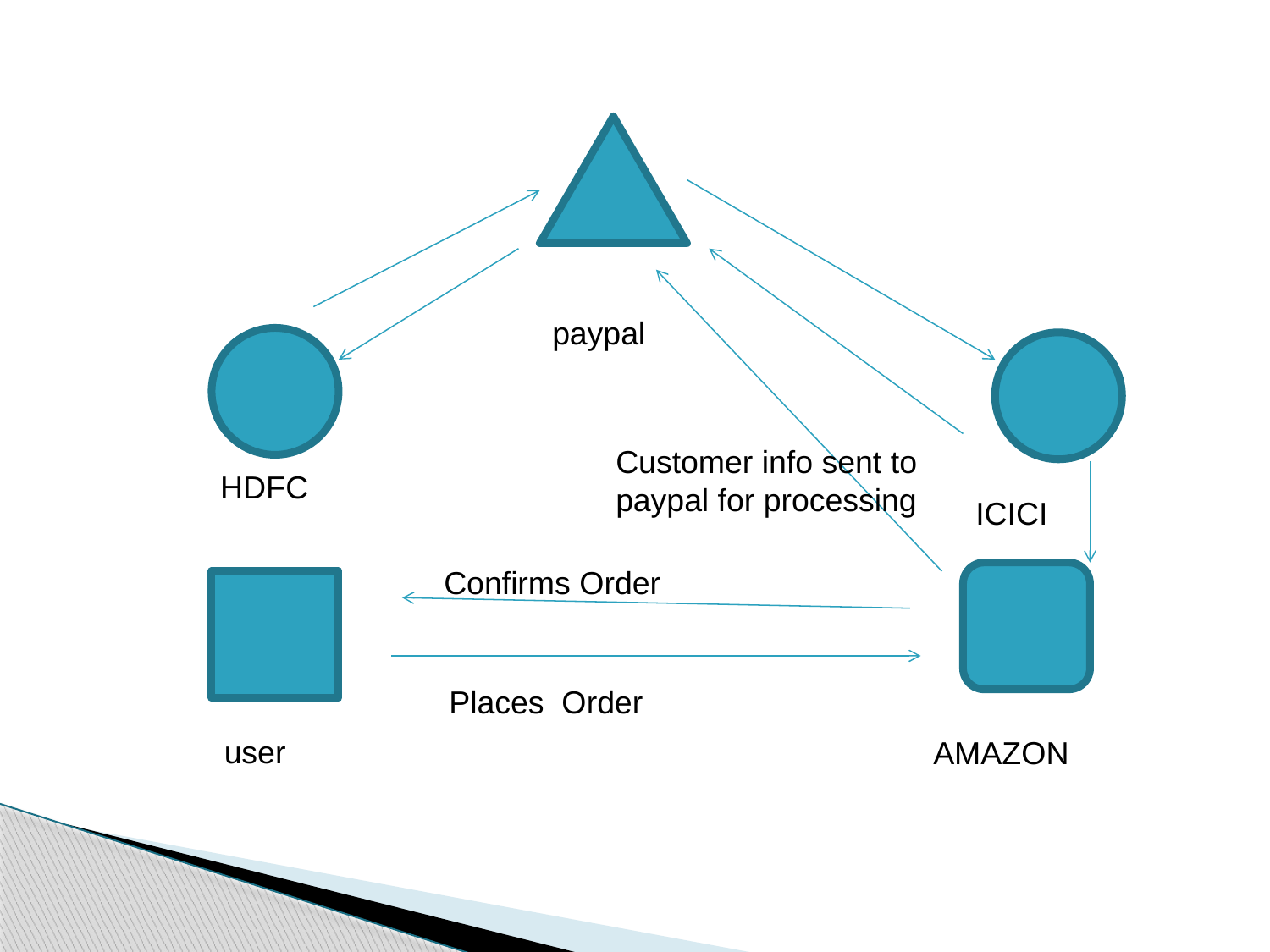

paypal

Customer info sent to paypal for processing
HDFC
ICICI
Confirms Order

Places  Order
user
AMAZON